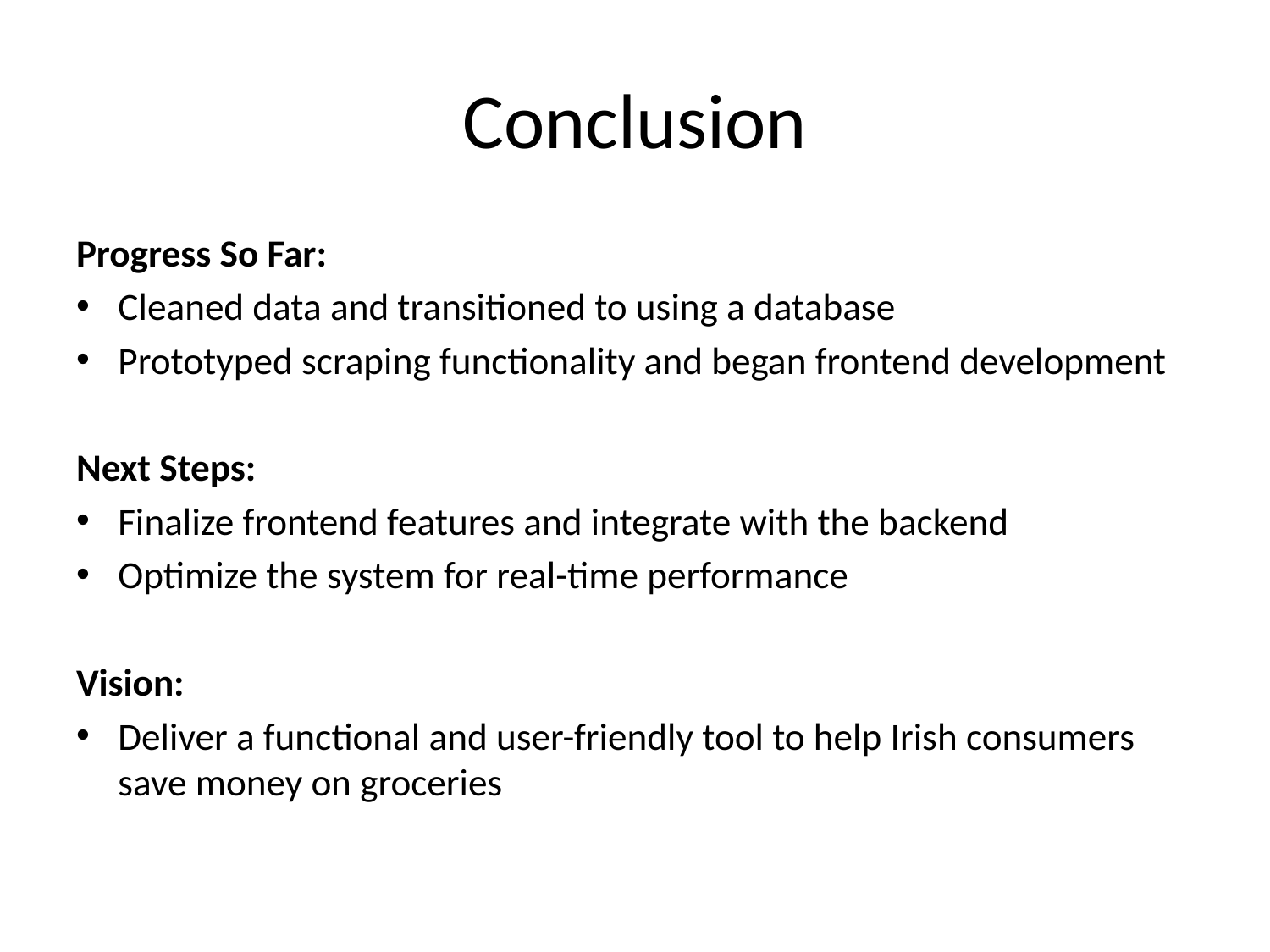

# Conclusion
Progress So Far:
Cleaned data and transitioned to using a database
Prototyped scraping functionality and began frontend development

Next Steps:
Finalize frontend features and integrate with the backend
Optimize the system for real-time performance

Vision:
Deliver a functional and user-friendly tool to help Irish consumers save money on groceries